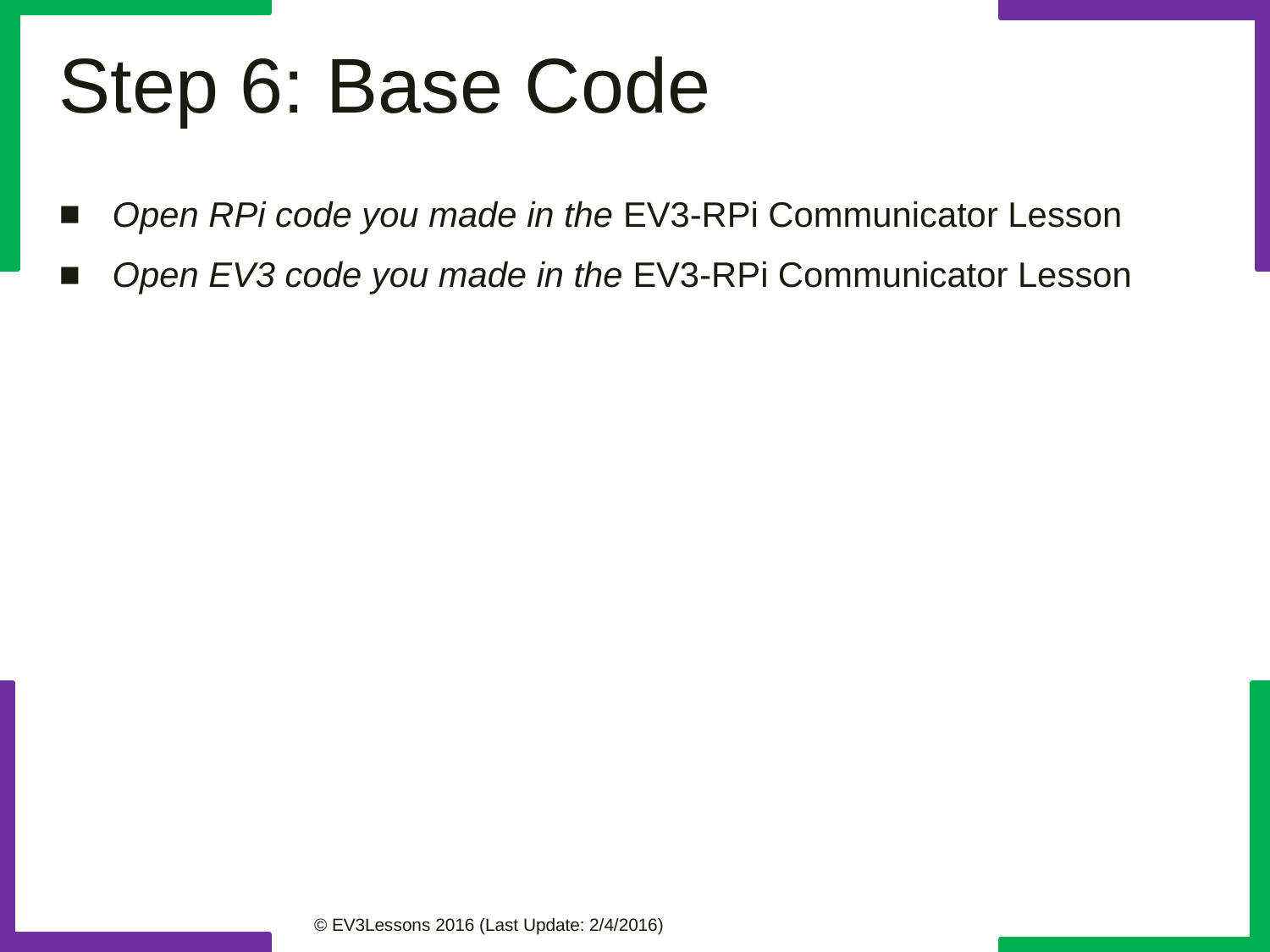

# Step 6: Base Code
Open RPi code you made in the EV3-RPi Communicator Lesson
Open EV3 code you made in the EV3-RPi Communicator Lesson

© EV3Lessons 2016 (Last Update: 2/4/2016)